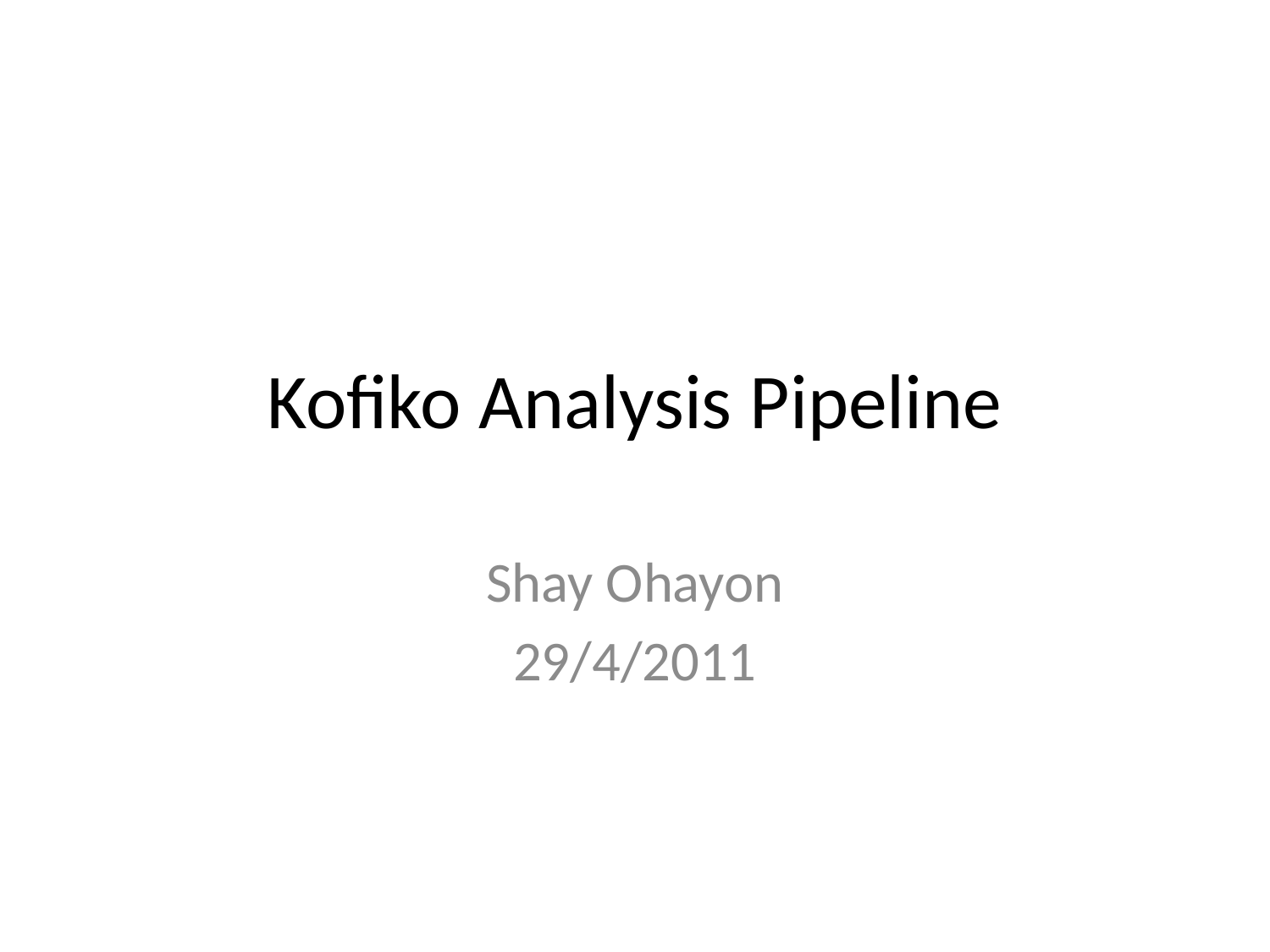

# Kofiko Analysis Pipeline
Shay Ohayon
29/4/2011